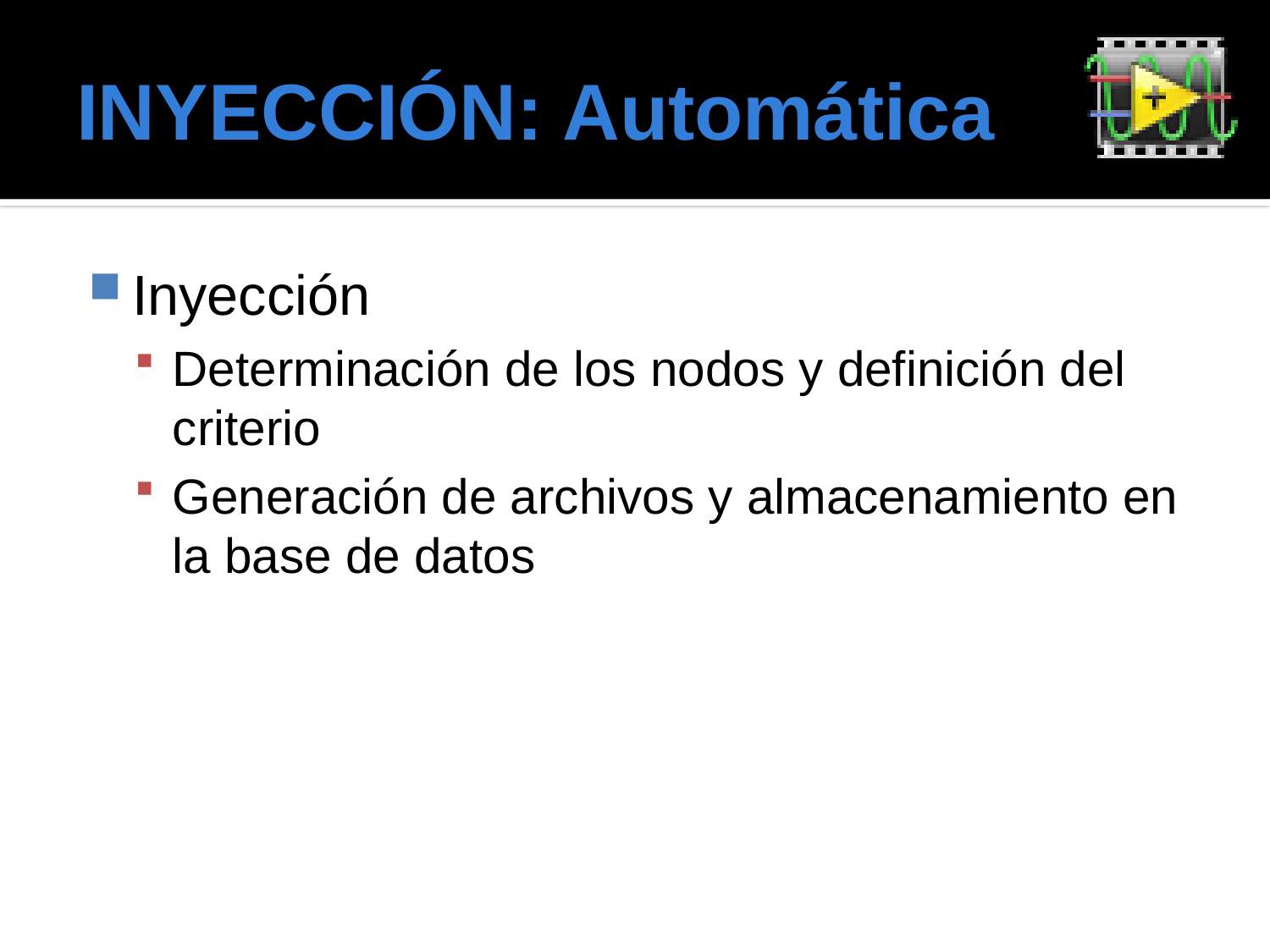

# INYECCIÓN: Automática
Inyección
Determinación de los nodos y definición del criterio
Generación de archivos y almacenamiento en la base de datos